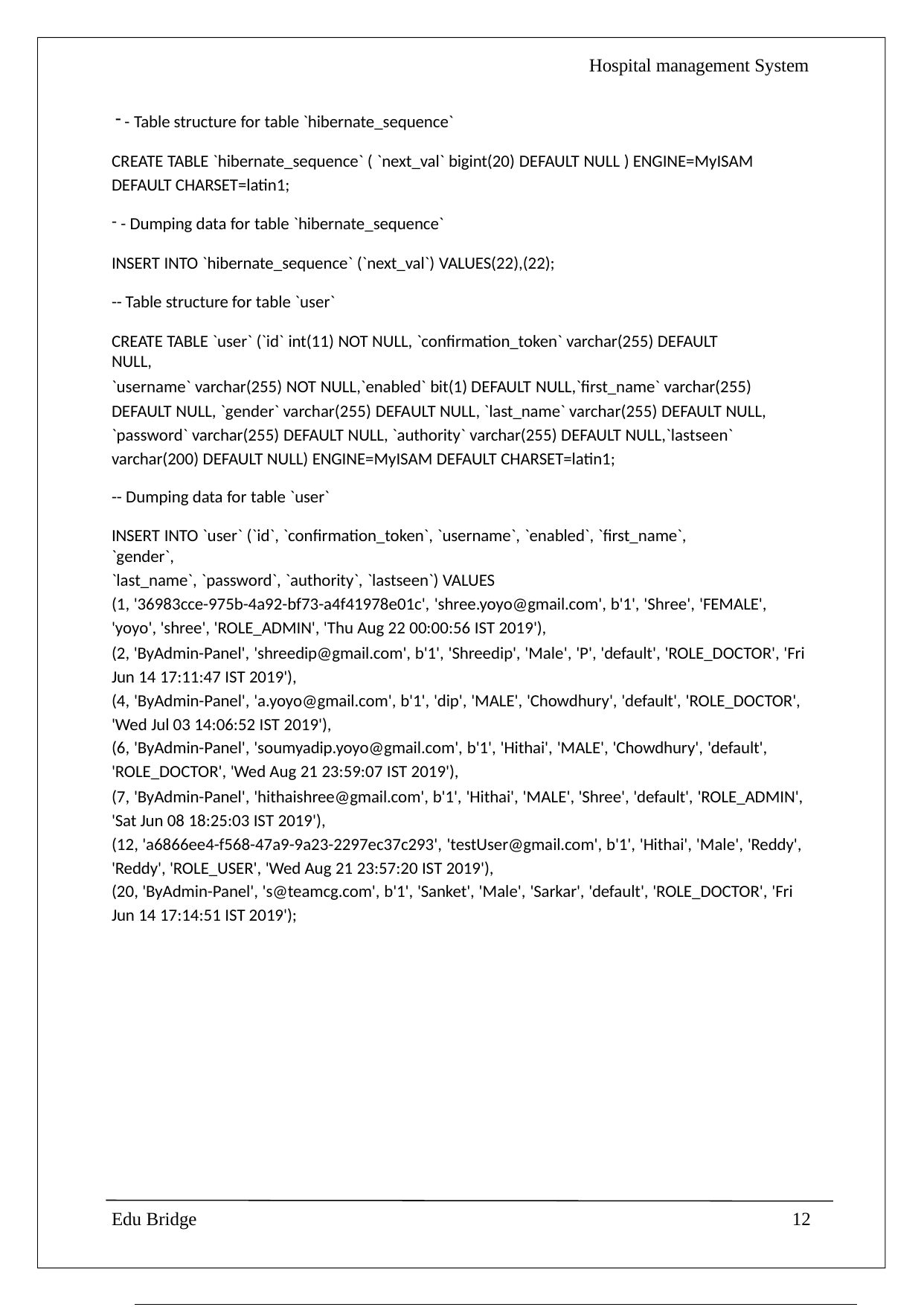

Hospital management System
- Table structure for table `hibernate_sequence`

CREATE TABLE `hibernate_sequence` ( `next_val` bigint(20) DEFAULT NULL ) ENGINE=MyISAM  DEFAULT CHARSET=latin1;

- Dumping data for table `hibernate_sequence`

INSERT INTO `hibernate_sequence` (`next_val`) VALUES(22),(22);

-- Table structure for table `user`

CREATE TABLE `user` (`id` int(11) NOT NULL, `confirmation_token` varchar(255) DEFAULT NULL,
`username` varchar(255) NOT NULL,`enabled` bit(1) DEFAULT NULL,`first_name` varchar(255)  DEFAULT NULL, `gender` varchar(255) DEFAULT NULL, `last_name` varchar(255) DEFAULT NULL,
`password` varchar(255) DEFAULT NULL, `authority` varchar(255) DEFAULT NULL,`lastseen`  varchar(200) DEFAULT NULL) ENGINE=MyISAM DEFAULT CHARSET=latin1;

-- Dumping data for table `user`

INSERT INTO `user` (`id`, `confirmation_token`, `username`, `enabled`, `first_name`, `gender`,
`last_name`, `password`, `authority`, `lastseen`) VALUES
(1, '36983cce-975b-4a92-bf73-a4f41978e01c', 'shree.yoyo@gmail.com', b'1', 'Shree', 'FEMALE',  'yoyo', 'shree', 'ROLE_ADMIN', 'Thu Aug 22 00:00:56 IST 2019'),
(2, 'ByAdmin-Panel', 'shreedip@gmail.com', b'1', 'Shreedip', 'Male', 'P', 'default', 'ROLE_DOCTOR', 'Fri  Jun 14 17:11:47 IST 2019'),
(4, 'ByAdmin-Panel', 'a.yoyo@gmail.com', b'1', 'dip', 'MALE', 'Chowdhury', 'default', 'ROLE_DOCTOR',  'Wed Jul 03 14:06:52 IST 2019'),
(6, 'ByAdmin-Panel', 'soumyadip.yoyo@gmail.com', b'1', 'Hithai', 'MALE', 'Chowdhury', 'default',
'ROLE_DOCTOR', 'Wed Aug 21 23:59:07 IST 2019'),
(7, 'ByAdmin-Panel', 'hithaishree@gmail.com', b'1', 'Hithai', 'MALE', 'Shree', 'default', 'ROLE_ADMIN',  'Sat Jun 08 18:25:03 IST 2019'),
(12, 'a6866ee4-f568-47a9-9a23-2297ec37c293', 'testUser@gmail.com', b'1', 'Hithai', 'Male', 'Reddy',  'Reddy', 'ROLE_USER', 'Wed Aug 21 23:57:20 IST 2019'),
(20, 'ByAdmin-Panel', 's@teamcg.com', b'1', 'Sanket', 'Male', 'Sarkar', 'default', 'ROLE_DOCTOR', 'Fri
Jun 14 17:14:51 IST 2019');

Edu Bridge
12